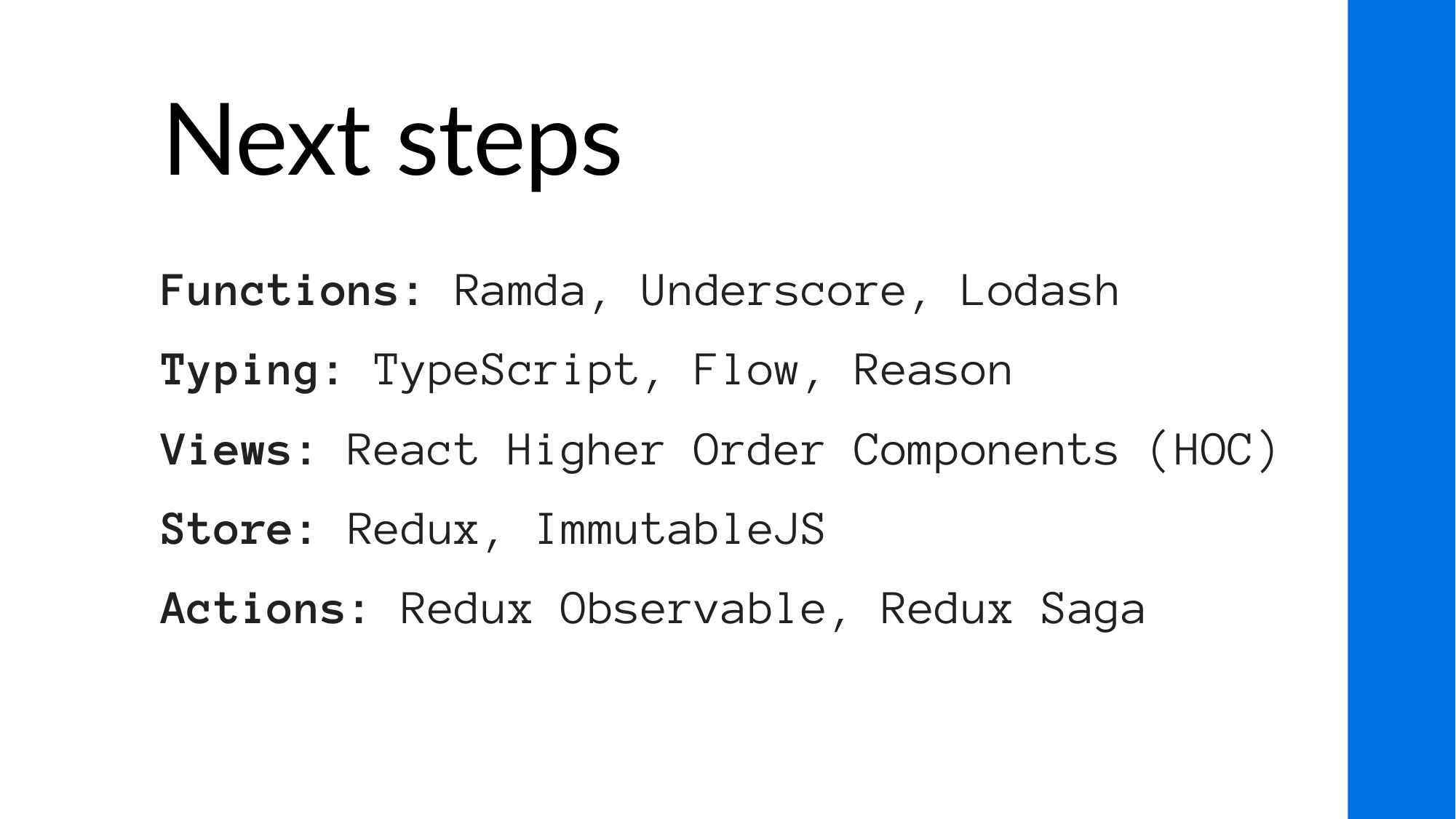

# Next steps
Functions: Ramda, Underscore, Lodash
Typing: TypeScript, Flow, Reason
Views: React Higher Order Components (HOC)
Store: Redux, ImmutableJS
Actions: Redux Observable, Redux Saga